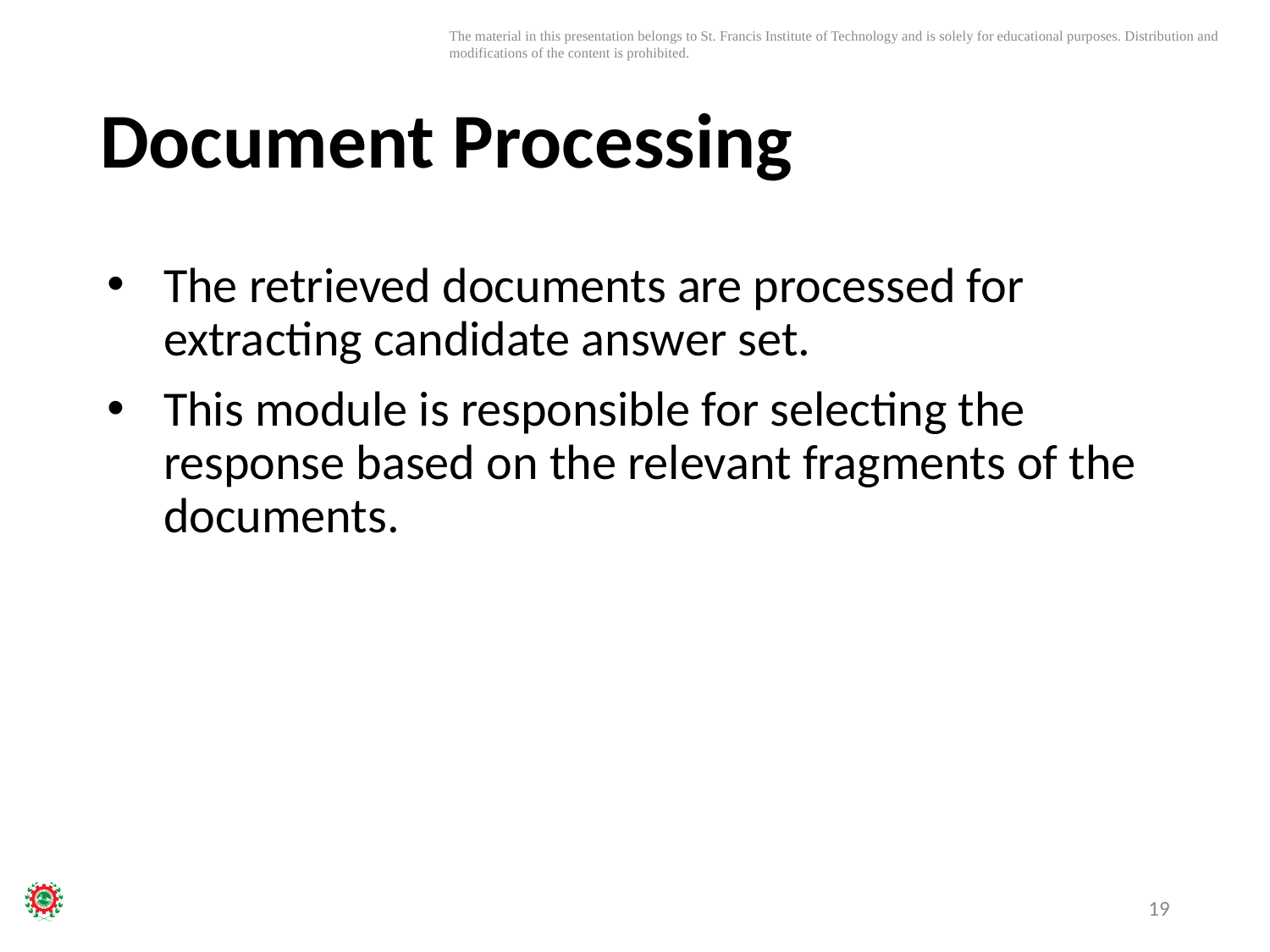

# Document Processing
The retrieved documents are processed for extracting candidate answer set.
This module is responsible for selecting the response based on the relevant fragments of the documents.
19